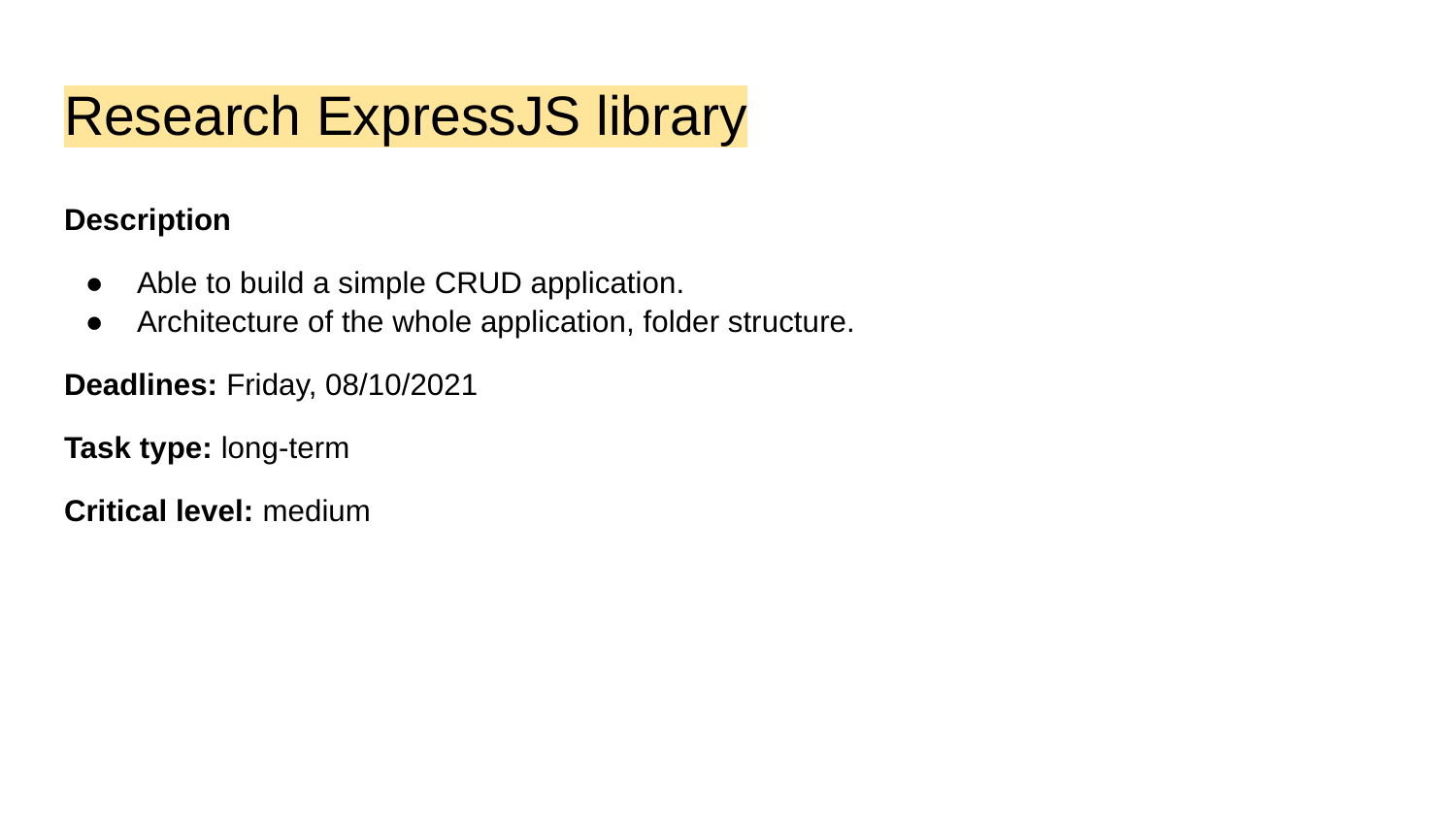

# Research ExpressJS library
Description
Able to build a simple CRUD application.
Architecture of the whole application, folder structure.
Deadlines: Friday, 08/10/2021
Task type: long-term
Critical level: medium